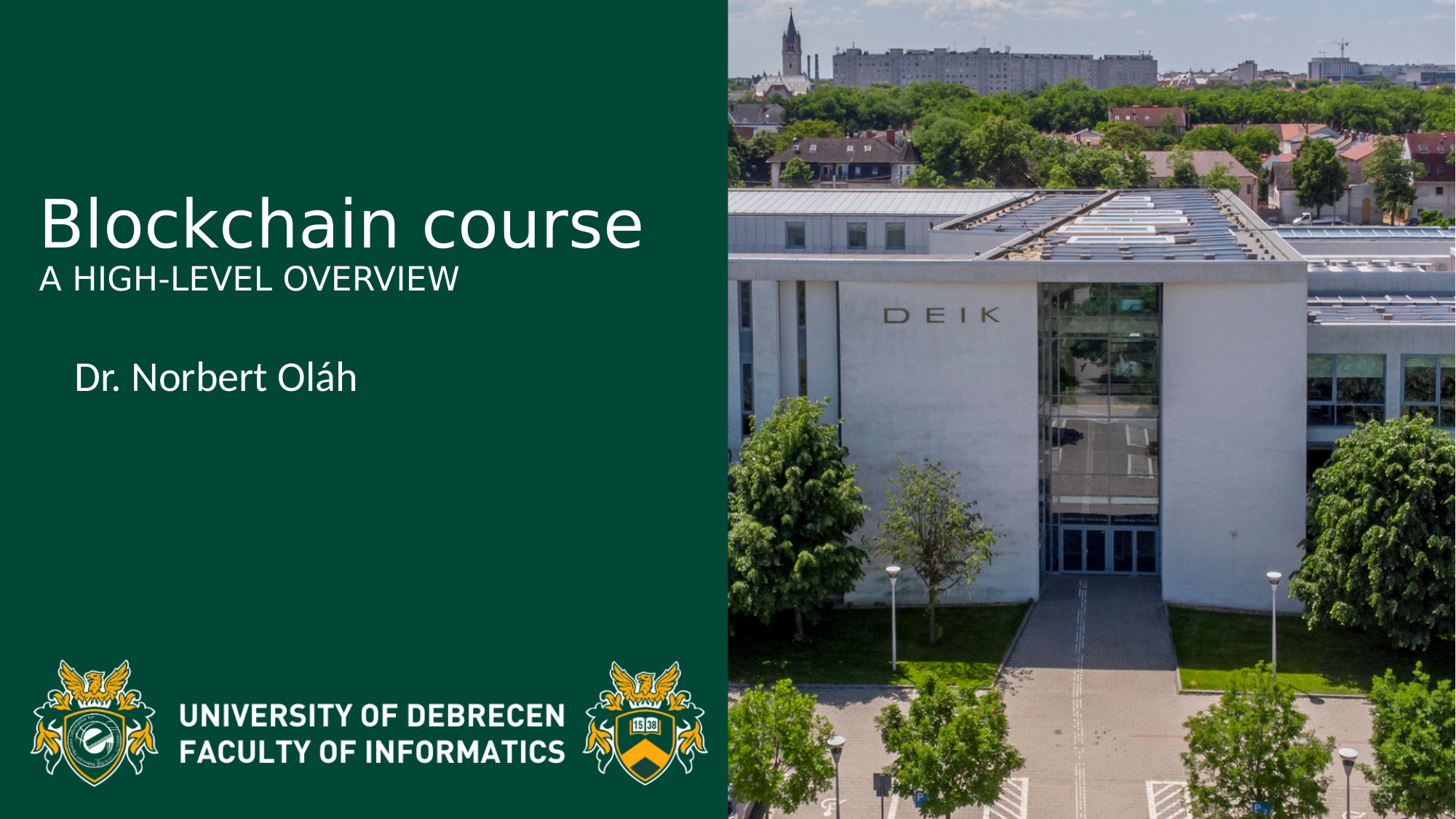

# Blockchain course A HIGH-LEVEL OVERVIEW
Dr. Norbert Oláh